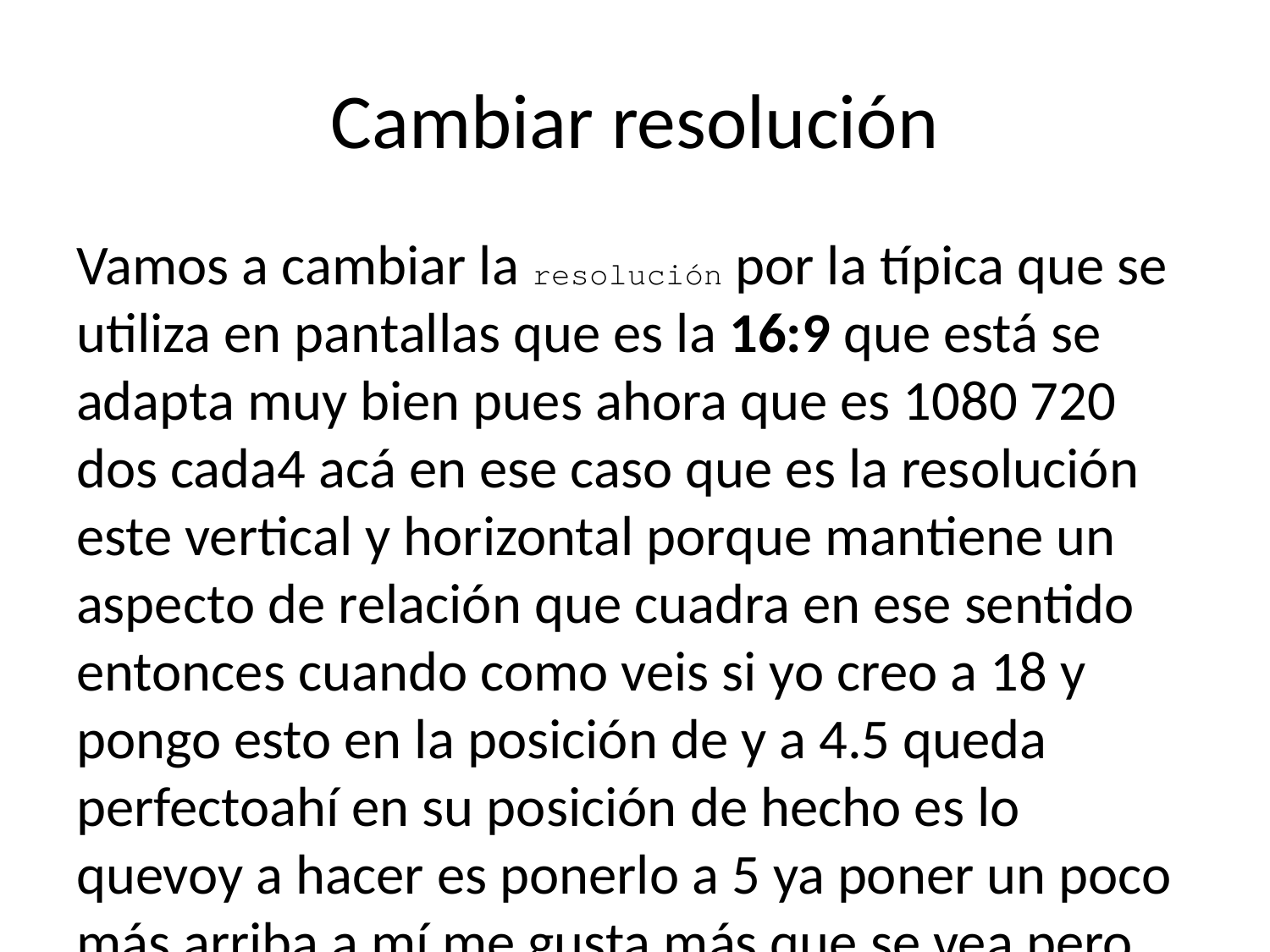

# Cambiar resolución
Vamos a cambiar la resolución por la típica que se utiliza en pantallas que es la 16:9 que está se adapta muy bien pues ahora que es 1080 720 dos cada4 acá en ese caso que es la resolución este vertical y horizontal porque mantiene un aspecto de relación que cuadra en ese sentido entonces cuando como veis si yo creo a 18 y pongo esto en la posición de y a 4.5 queda perfectoahí en su posición de hecho es lo quevoy a hacer es ponerlo a 5 ya poner un poco más arriba a mí me gusta más que se vea pero que tampoco me ocupe pues media pantalla esa pared perfecto
Podemos duplicar un objeto en lugar de crear uno nuevo. este que tenemos y ponerlo pues abajo del todo para ello pues lo que podéis hacer es control de o clic derecho > duplicate se duplicará y ahora lo único que tenemos que hacer es en vez de ir arrastrando lo va a estar en la posición contraria a 5 en este caso pues sería menos 5 a esta